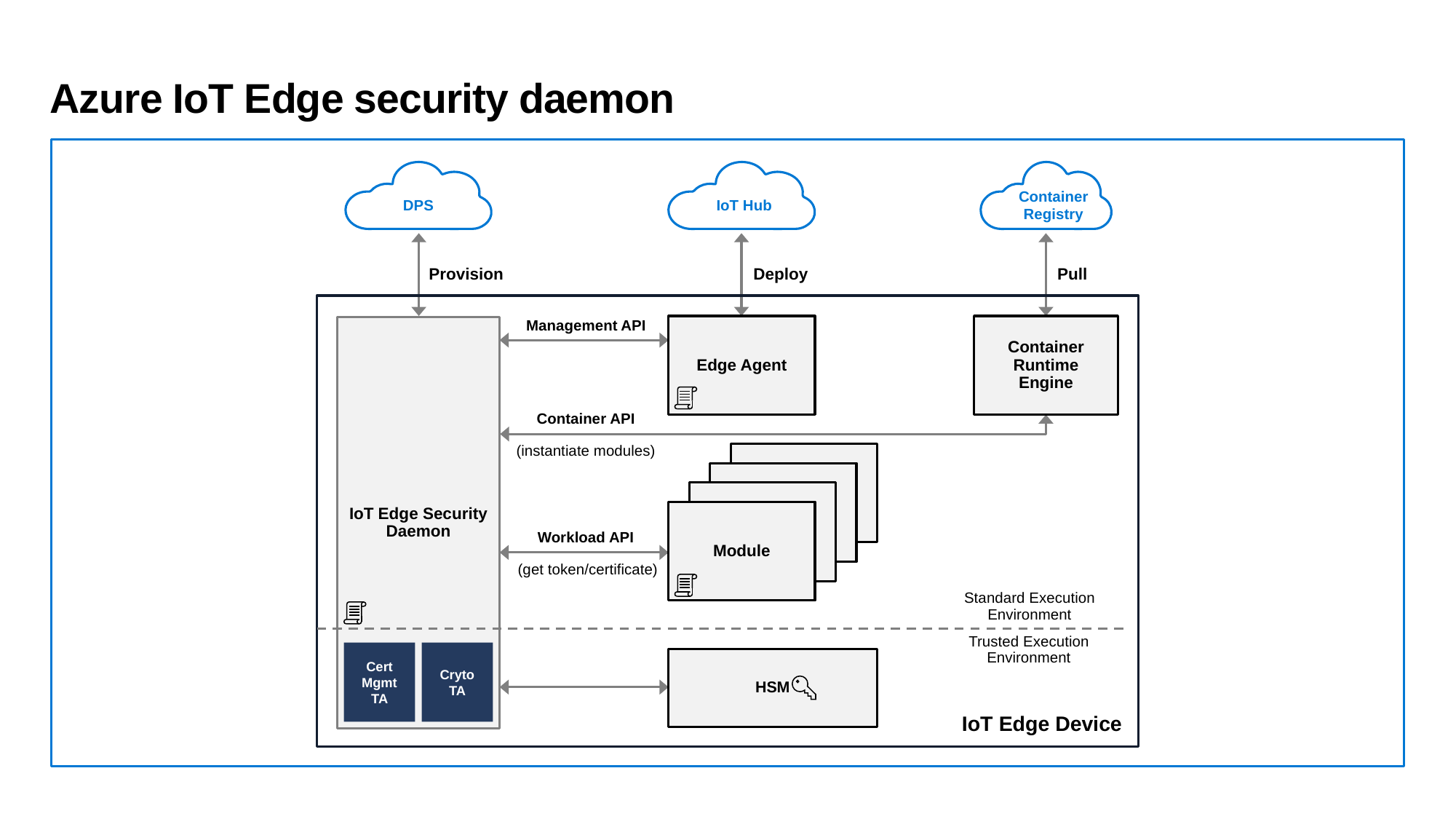

# Azure IoT Edge security daemon

DPS
IoT Hub
Container Registry
Provision
Deploy
Pull
IoT Edge Device
Edge Agent
Container Runtime Engine
IoT Edge Security Daemon
Management API

Container API
(instantiate modules)

Module
Workload API
(get token/certificate)

Standard Execution Environment

Trusted Execution Environment
Cert Mgmt TA
Cryto TA
HSM